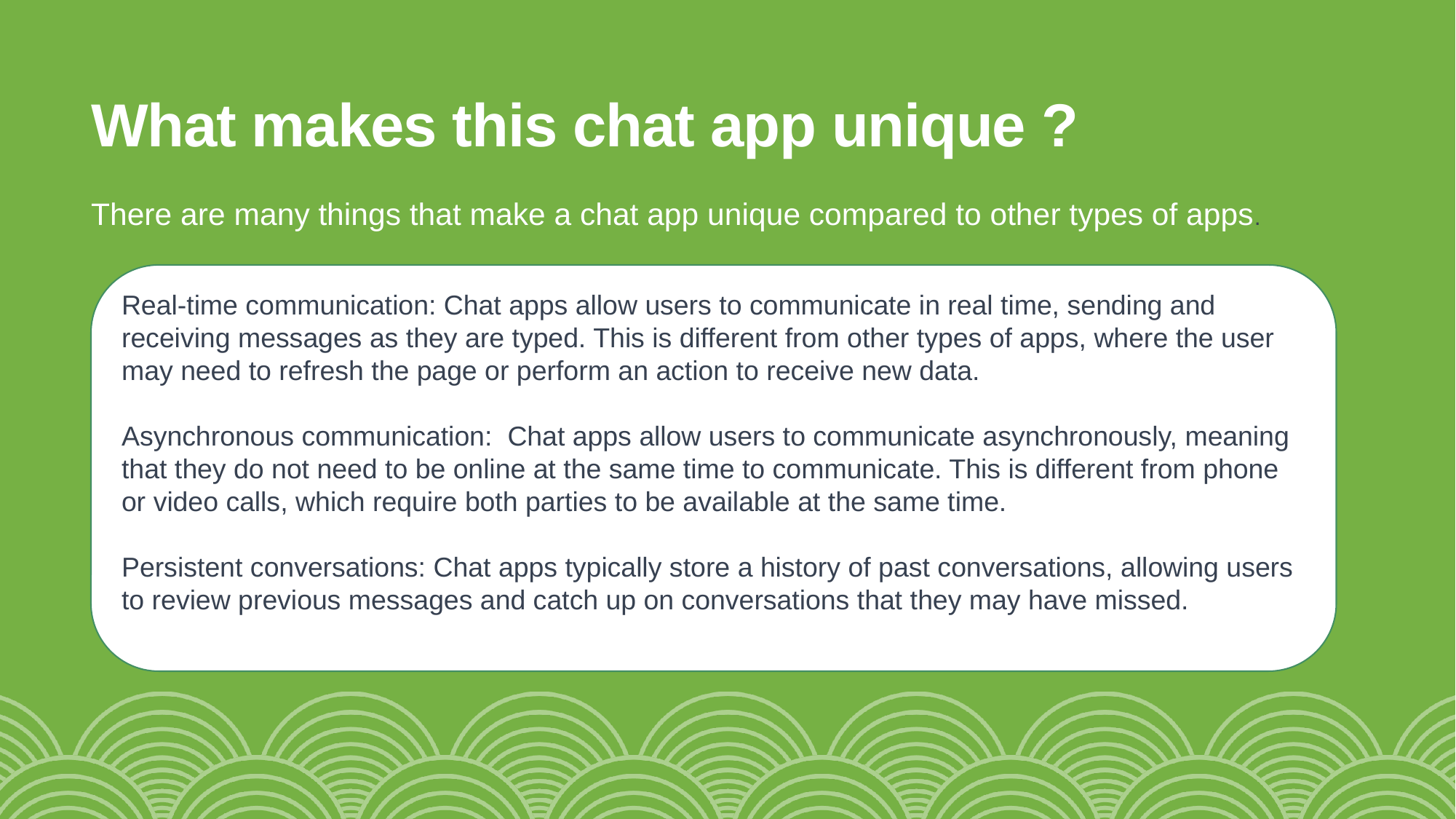

# What makes this chat app unique ?

There are many things that make a chat app unique compared to other types of apps.
Real-time communication: Chat apps allow users to communicate in real time, sending and receiving messages as they are typed. This is different from other types of apps, where the user may need to refresh the page or perform an action to receive new data.

Asynchronous communication:  Chat apps allow users to communicate asynchronously, meaning that they do not need to be online at the same time to communicate. This is different from phone or video calls, which require both parties to be available at the same time.

Persistent conversations: Chat apps typically store a history of past conversations, allowing users to review previous messages and catch up on conversations that they may have missed.